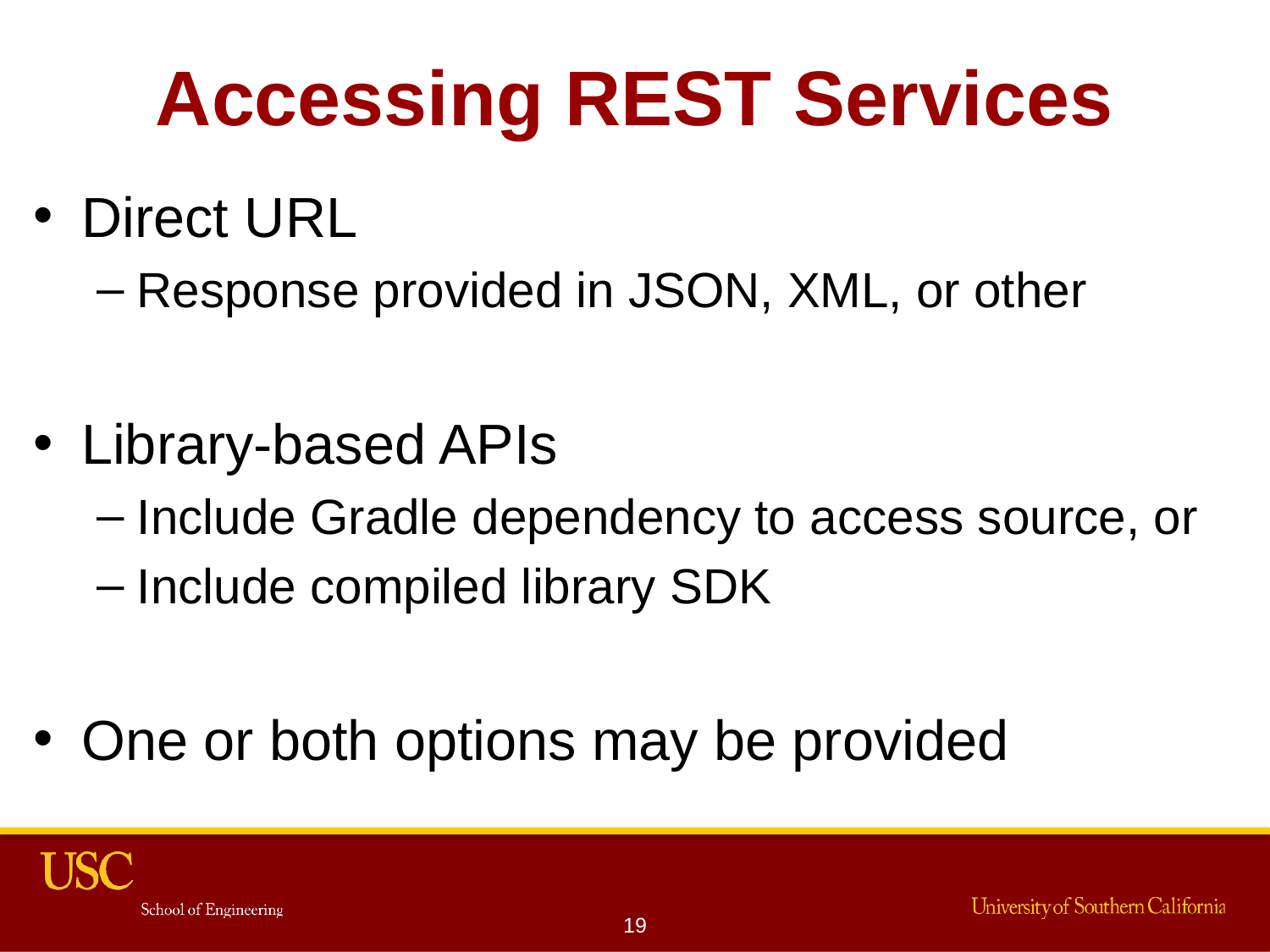

# Accessing REST Services
Direct URL
Response provided in JSON, XML, or other

Library-based APIs
Include Gradle dependency to access source, or
Include compiled library SDK

One or both options may be provided
19